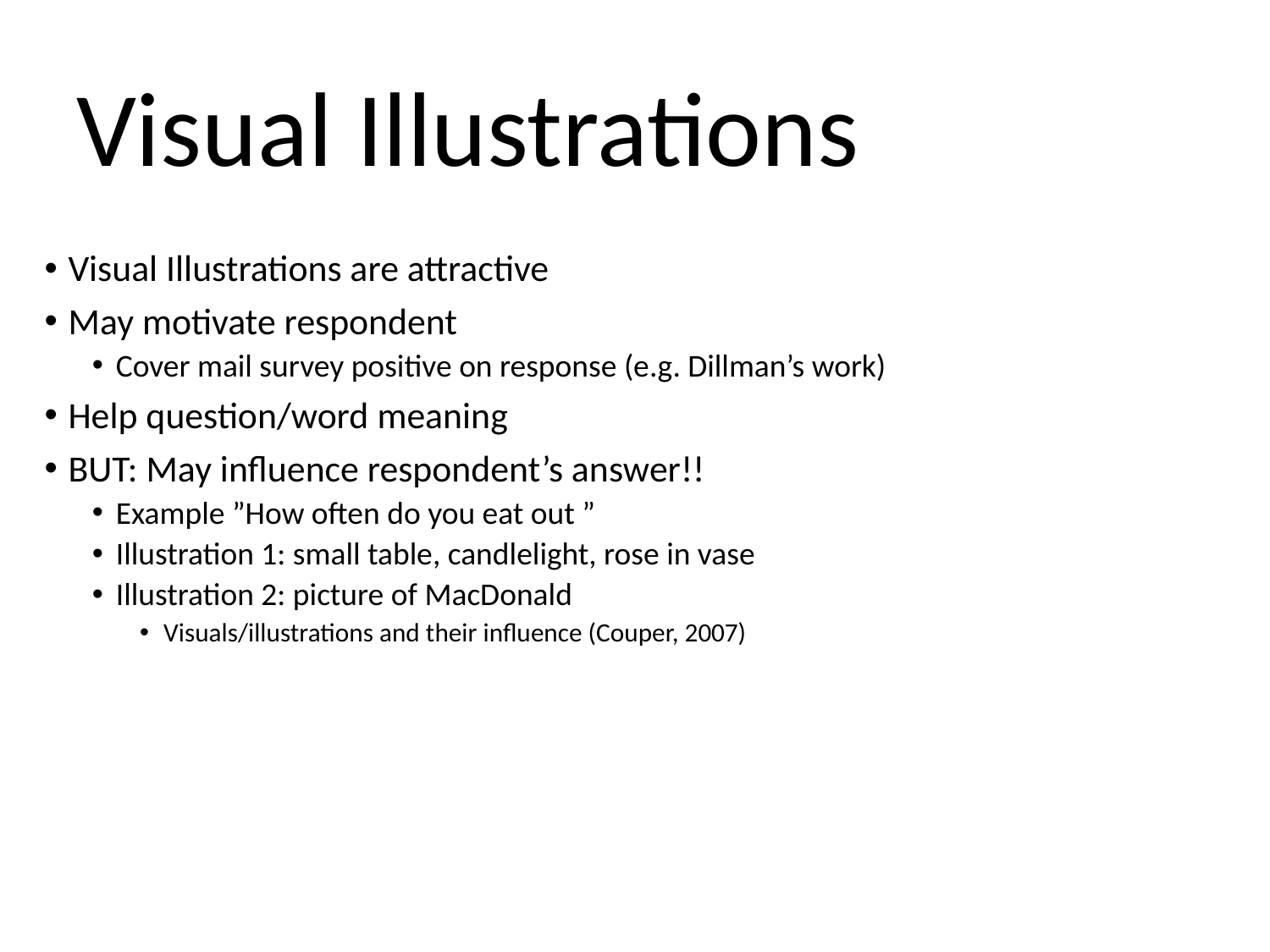

# Visual Illustrations
Visual Illustrations are attractive
May motivate respondent
Cover mail survey positive on response (e.g. Dillman’s work)
Help question/word meaning
BUT: May influence respondent’s answer!!
Example ”How often do you eat out ”
Illustration 1: small table, candlelight, rose in vase
Illustration 2: picture of MacDonald
Visuals/illustrations and their influence (Couper, 2007)